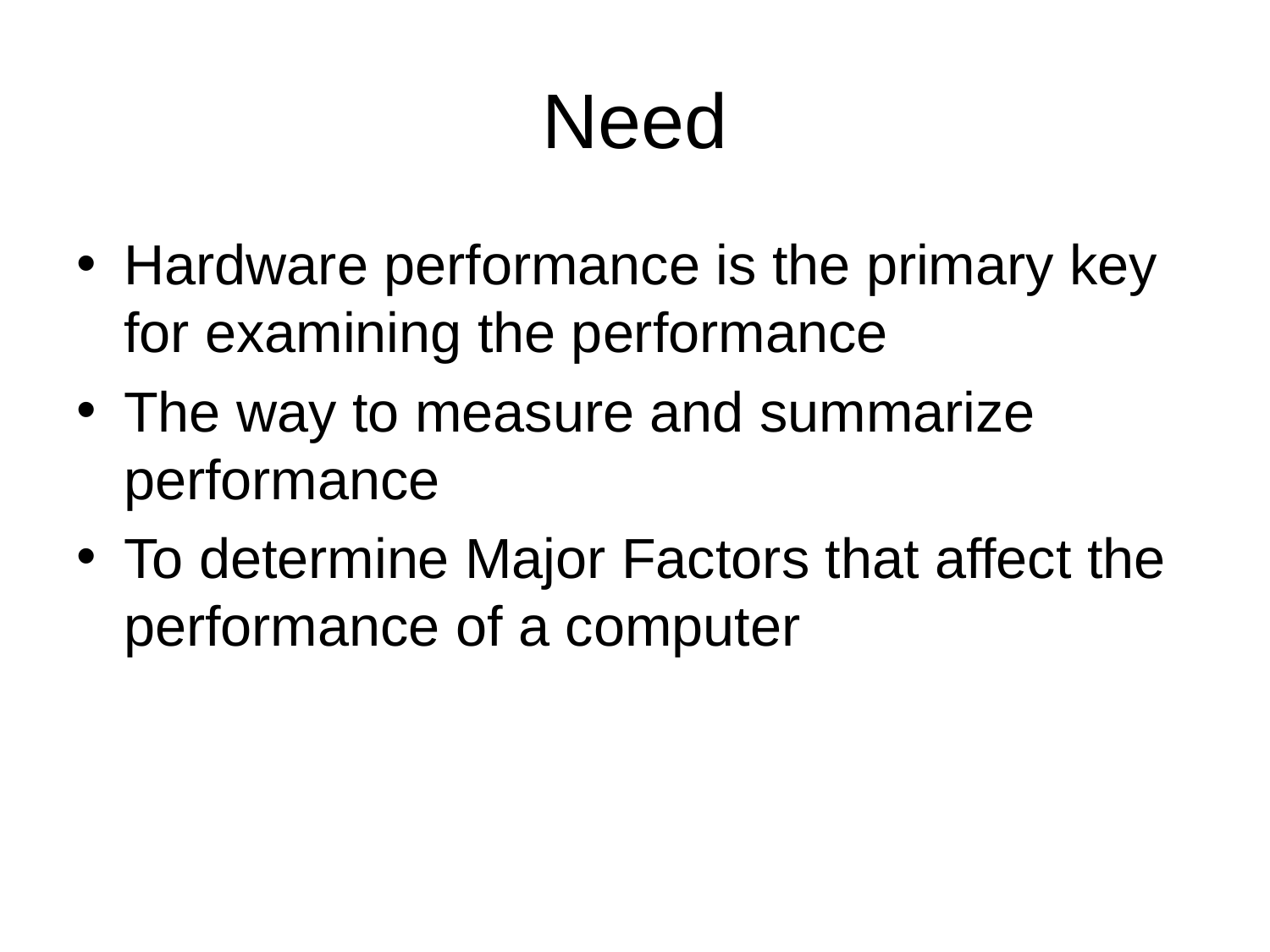

# Need
Hardware performance is the primary key for examining the performance
The way to measure and summarize performance
To determine Major Factors that affect the performance of a computer